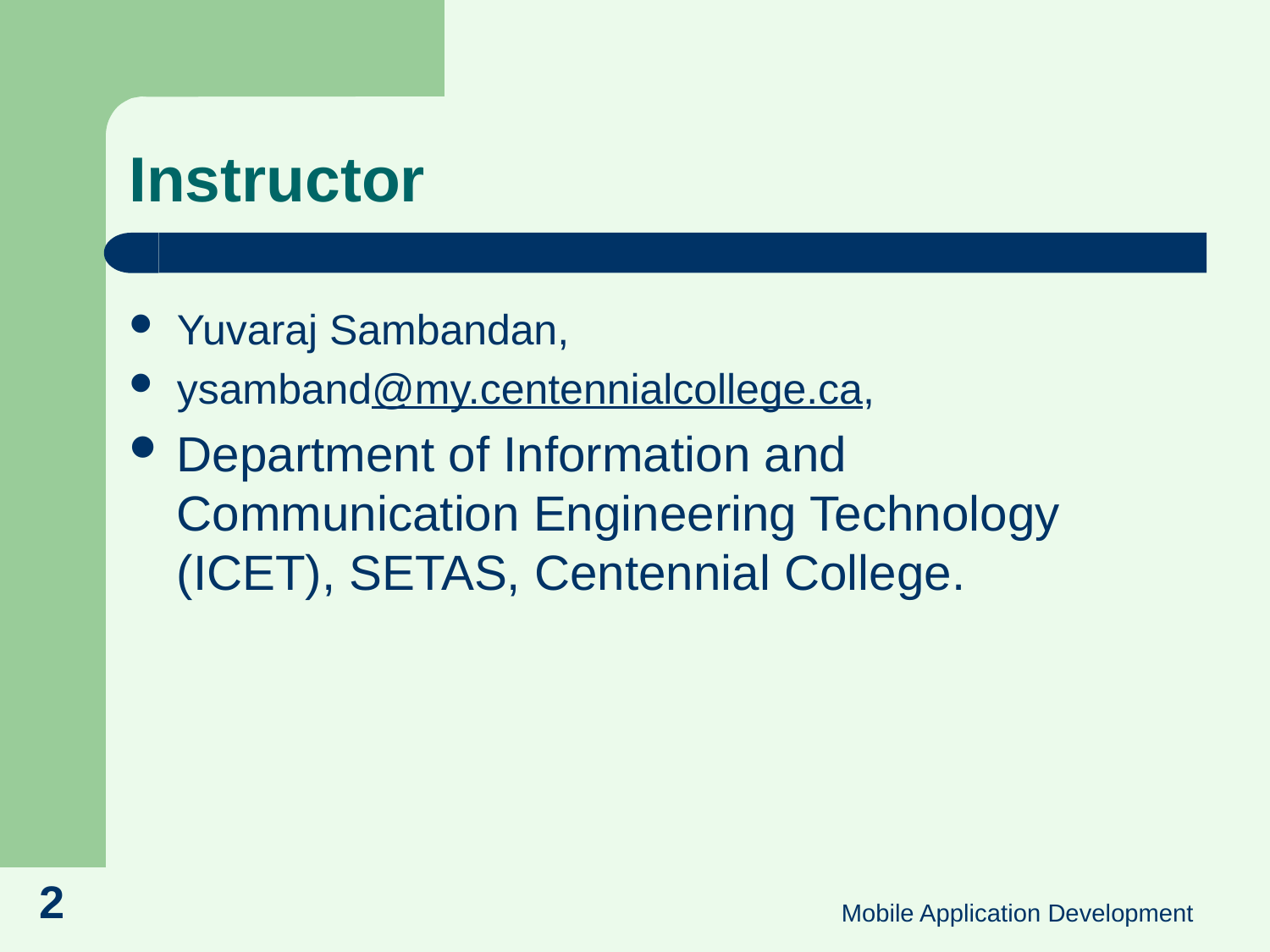

# Instructor
Yuvaraj Sambandan,
ysamband@my.centennialcollege.ca,
Department of Information and Communication Engineering Technology (ICET), SETAS, Centennial College.

2
Mobile Application Development